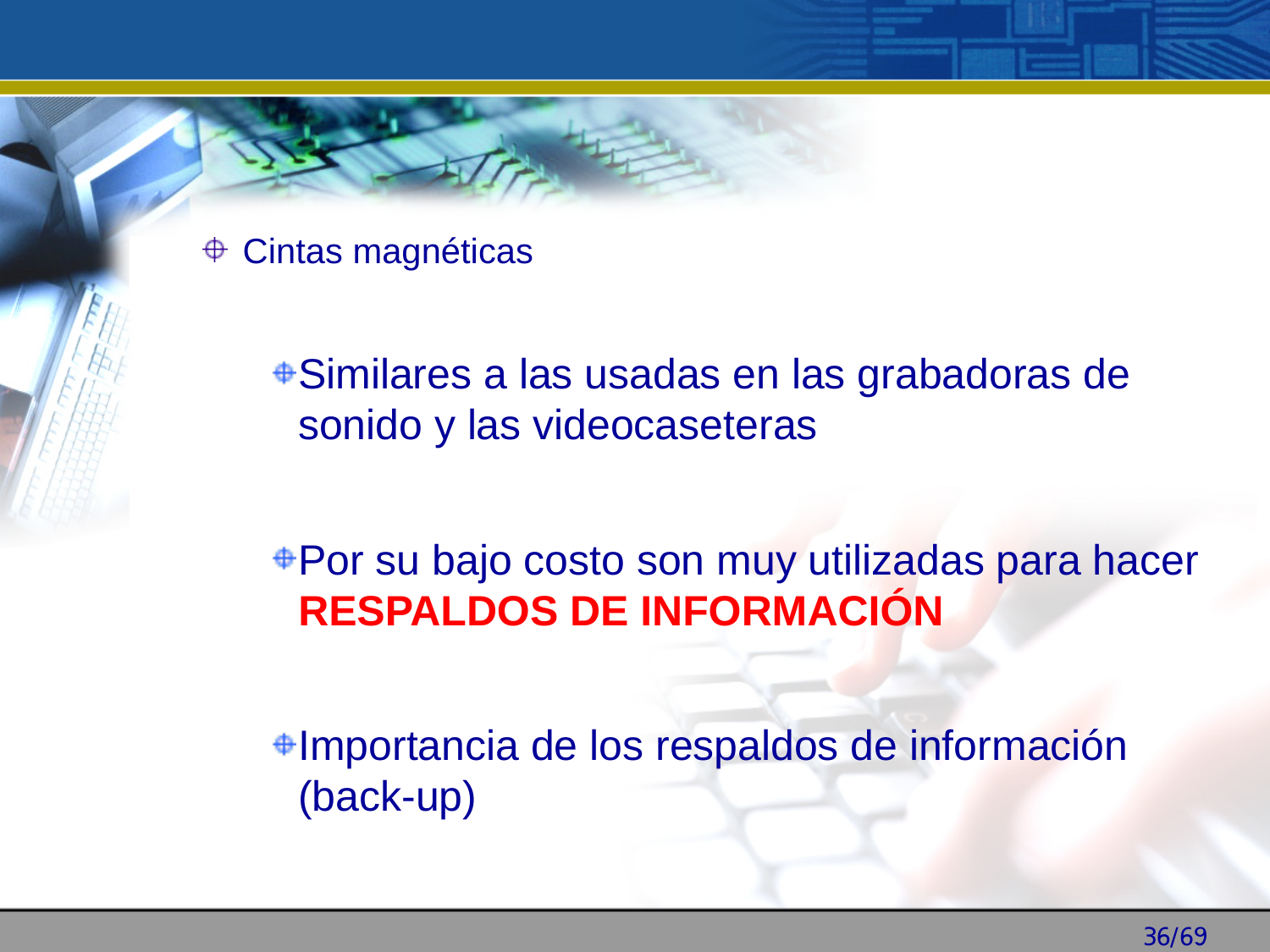

Cintas magnéticas

Similares a las usadas en las grabadoras de sonido y las videocaseteras

Por su bajo costo son muy utilizadas para hacer RESPALDOS DE INFORMACIÓN

Importancia de los respaldos de información (back-up)